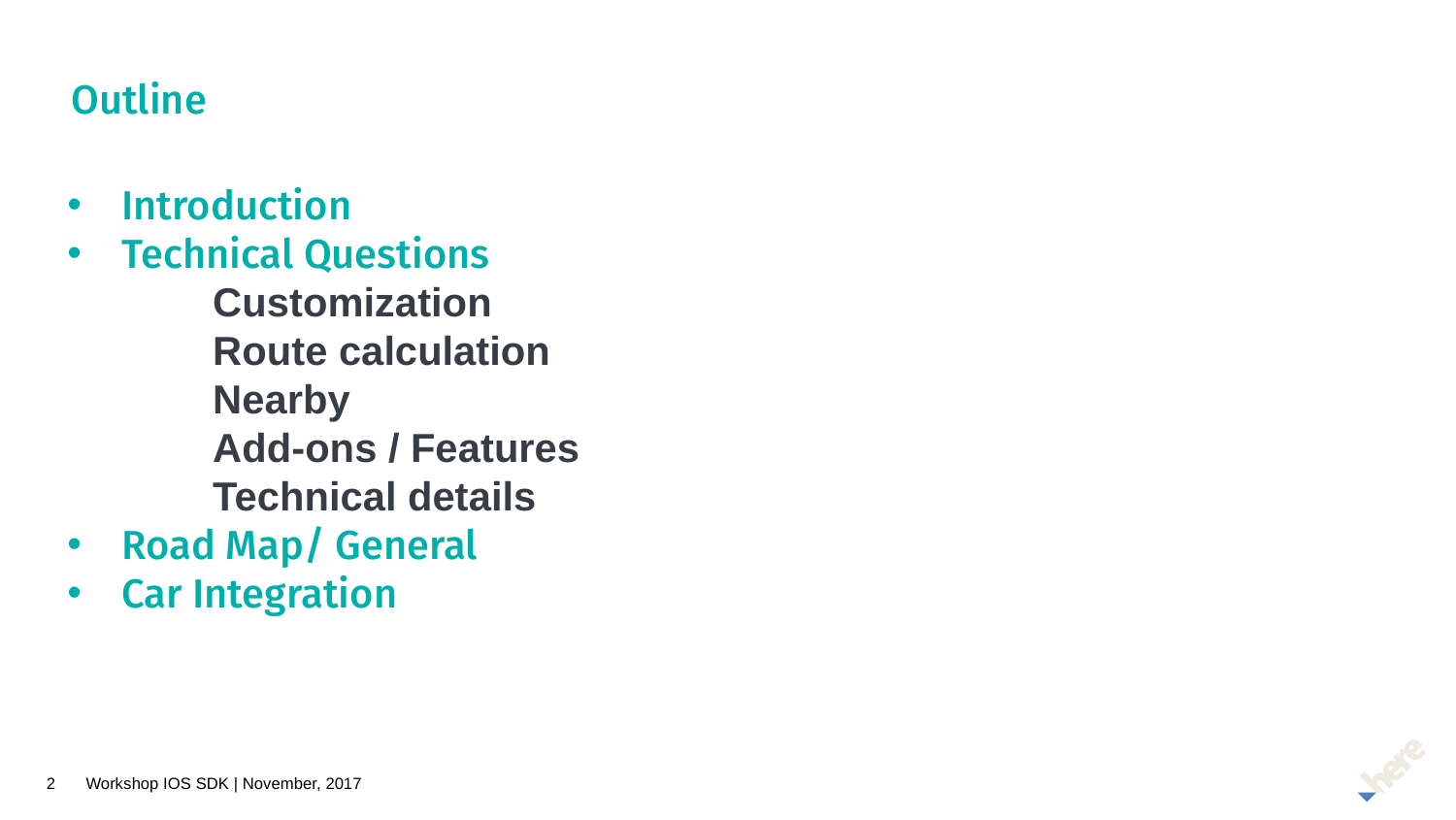

Outline
Introduction
Technical Questions
	Customization
	Route calculation
	Nearby
	Add-ons / Features
	Technical details
Road Map/ General
Car Integration
2
Workshop IOS SDK | November, 2017